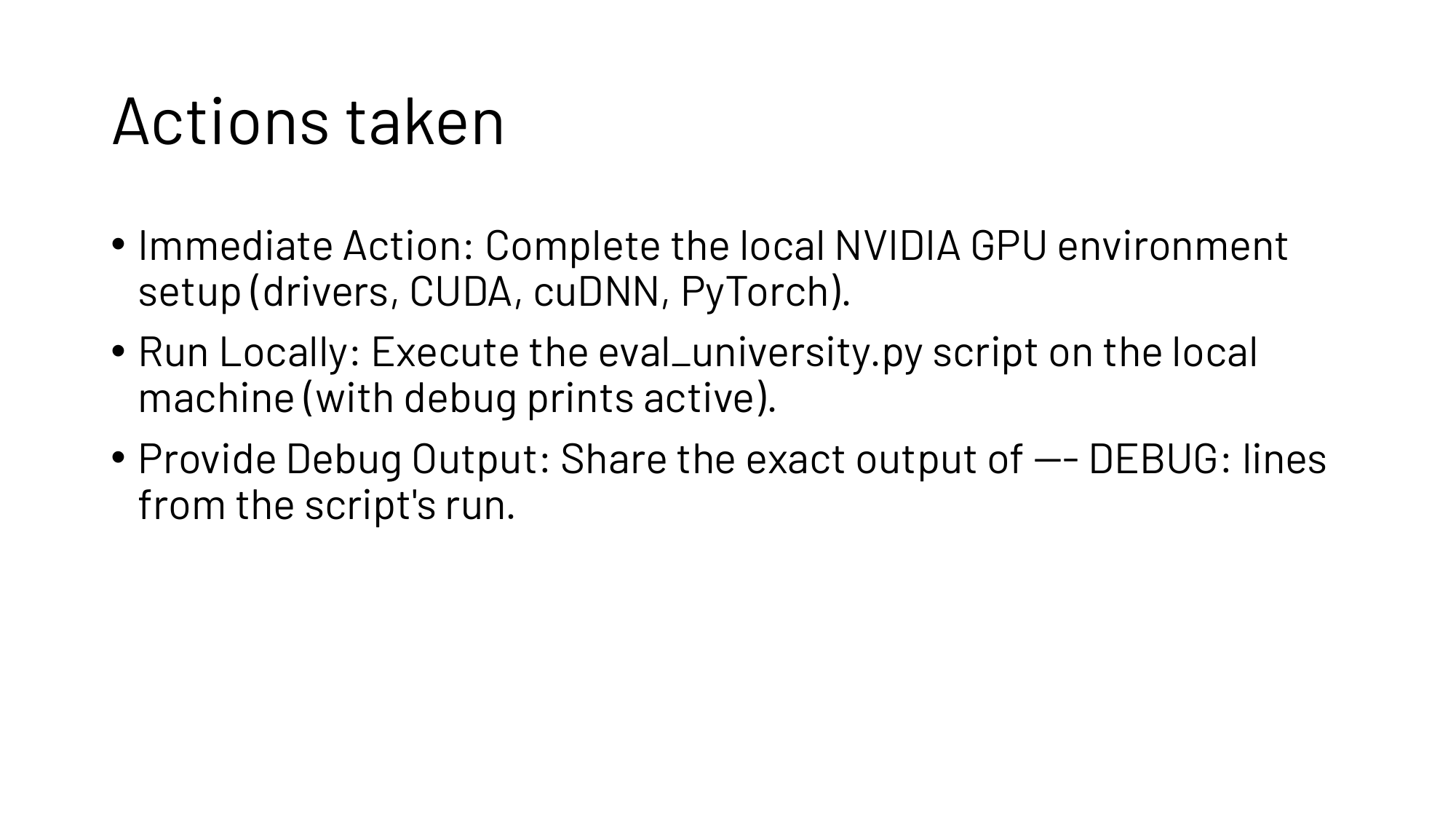

# Actions taken
Immediate Action: Complete the local NVIDIA GPU environment setup (drivers, CUDA, cuDNN, PyTorch).
Run Locally: Execute the eval_university.py script on the local machine (with debug prints active).
Provide Debug Output: Share the exact output of --- DEBUG: lines from the script's run.